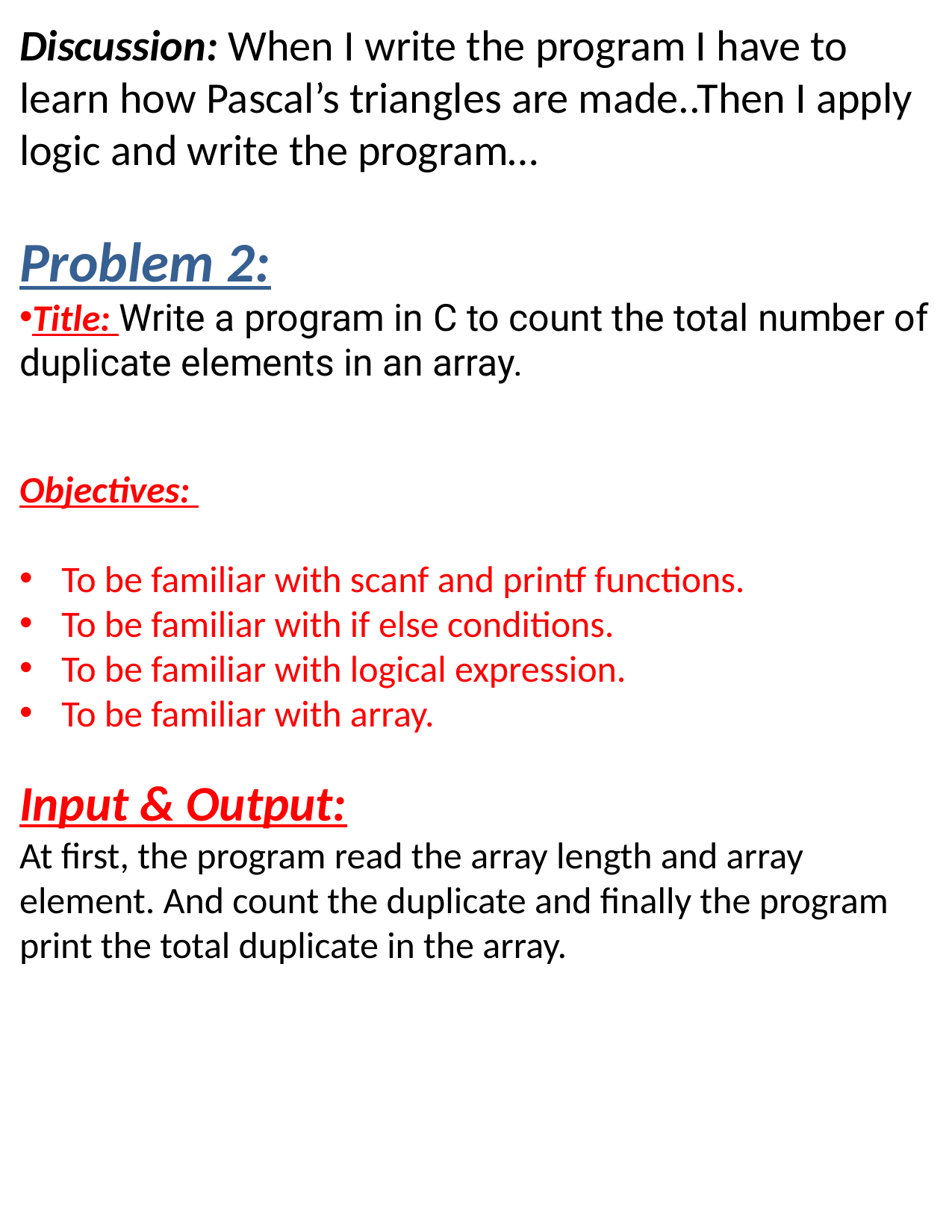

Discussion: When I write the program I have to learn how Pascal’s triangles are made..Then I apply logic and write the program…

Problem 2:
Title: Write a program in C to count the total number of duplicate elements in an array.

Objectives:

To be familiar with scanf and printf functions.
To be familiar with if else conditions.
To be familiar with logical expression.
To be familiar with array.

Input & Output:
At first, the program read the array length and array element. And count the duplicate and finally the program print the total duplicate in the array.